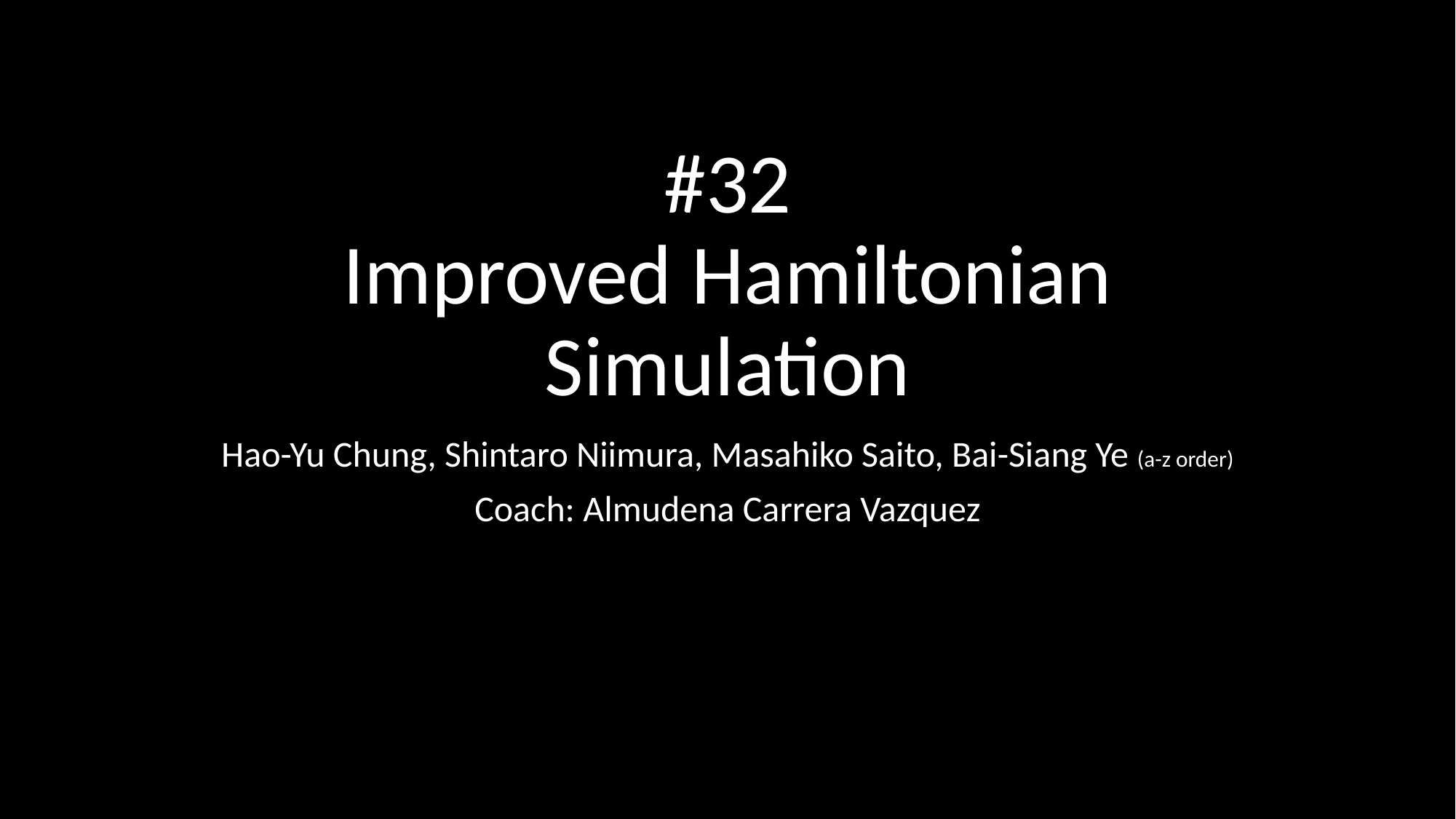

# #32 Improved Hamiltonian Simulation
Hao-Yu Chung, Shintaro Niimura, Masahiko Saito, Bai-Siang Ye (a-z order)
Coach: Almudena Carrera Vazquez